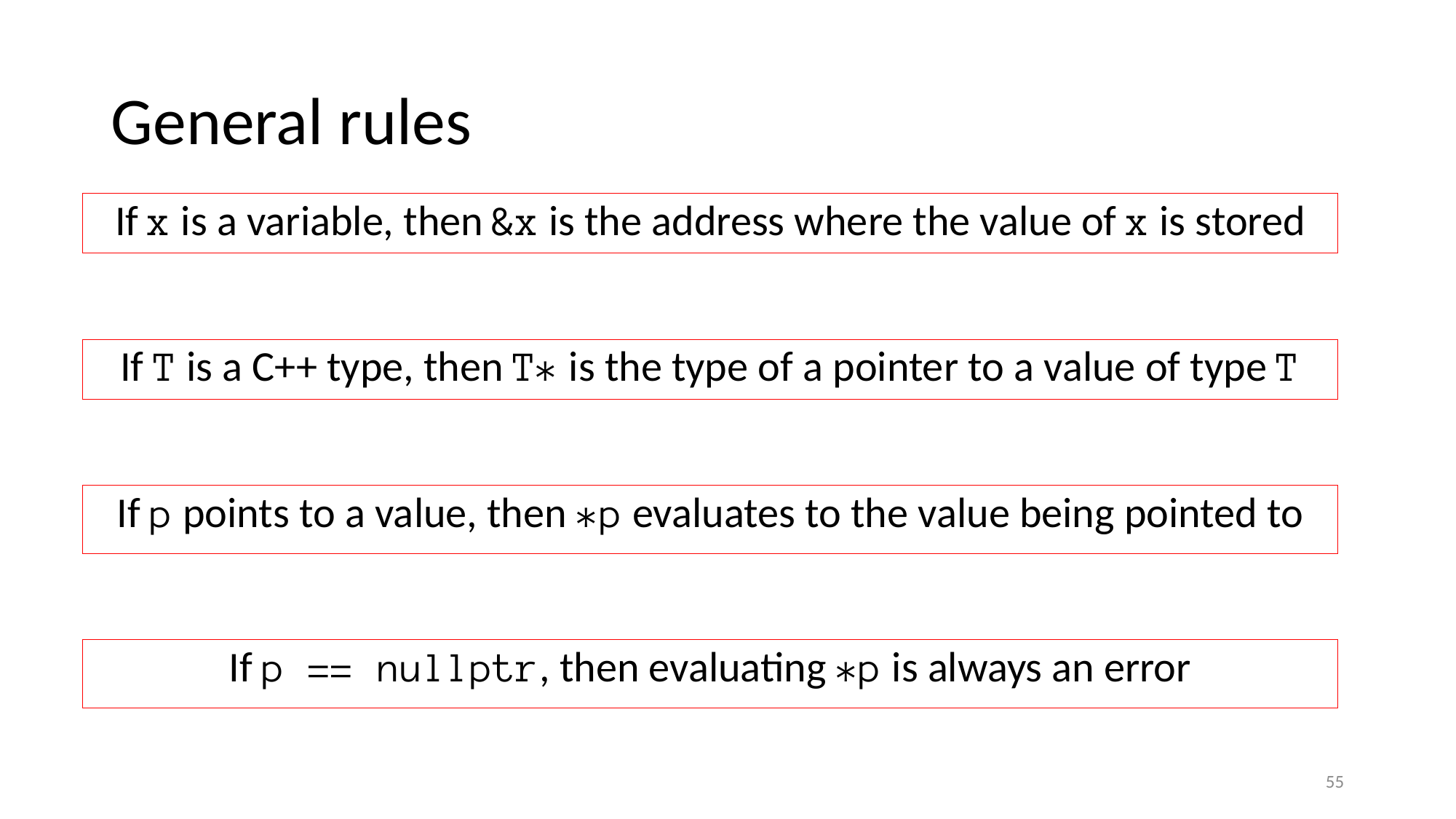

# General rules
If x is a variable, then &x is the address where the value of x is stored
If T is a C++ type, then T* is the type of a pointer to a value of type T
If p points to a value, then *p evaluates to the value being pointed to
If p == nullptr, then evaluating *p is always an error
55